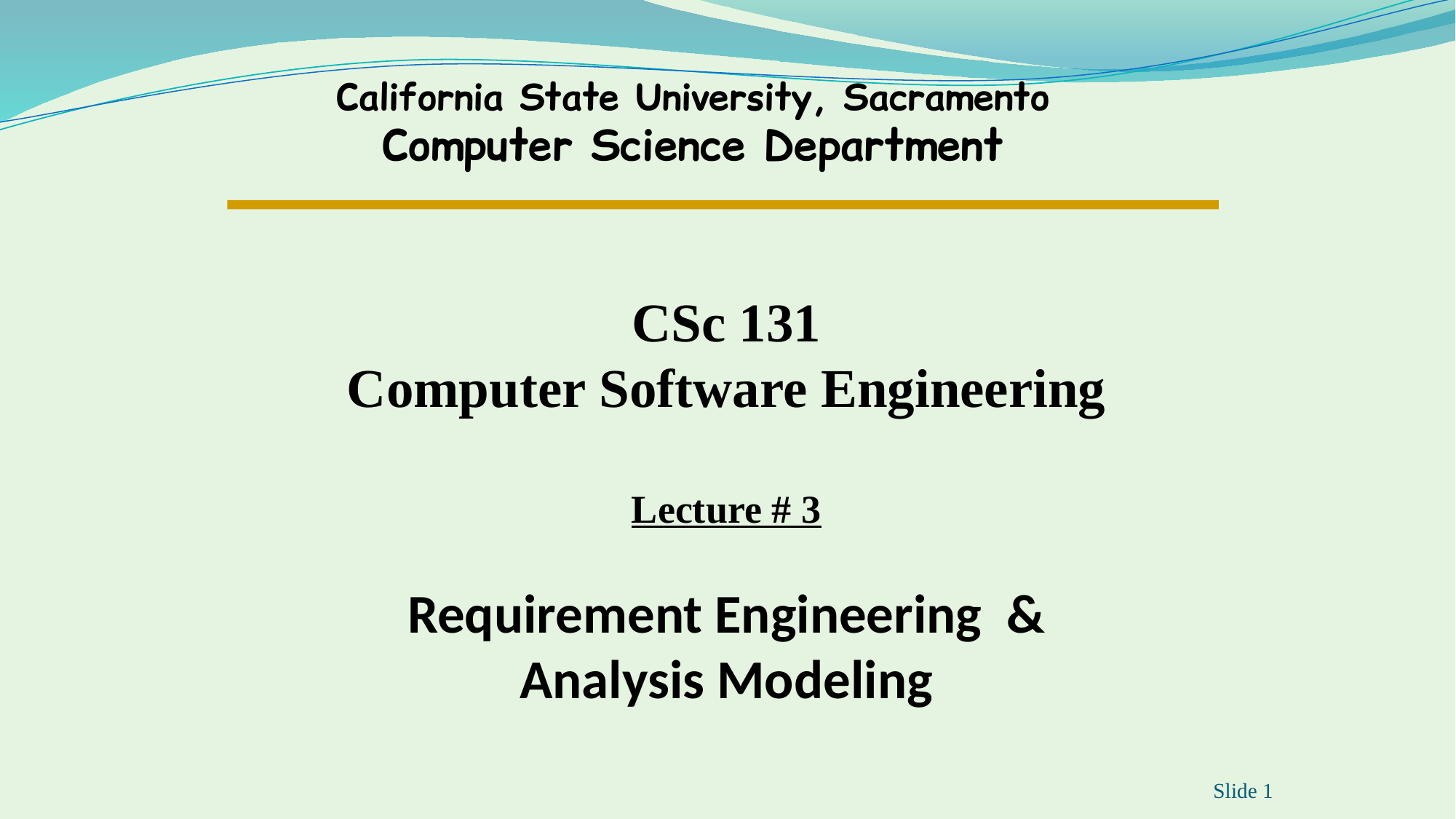

California State University, Sacramento
Computer Science Department

CSc 131
Computer Software Engineering

Lecture # 3

Requirement Engineering  & Analysis Modeling

              Slide 1